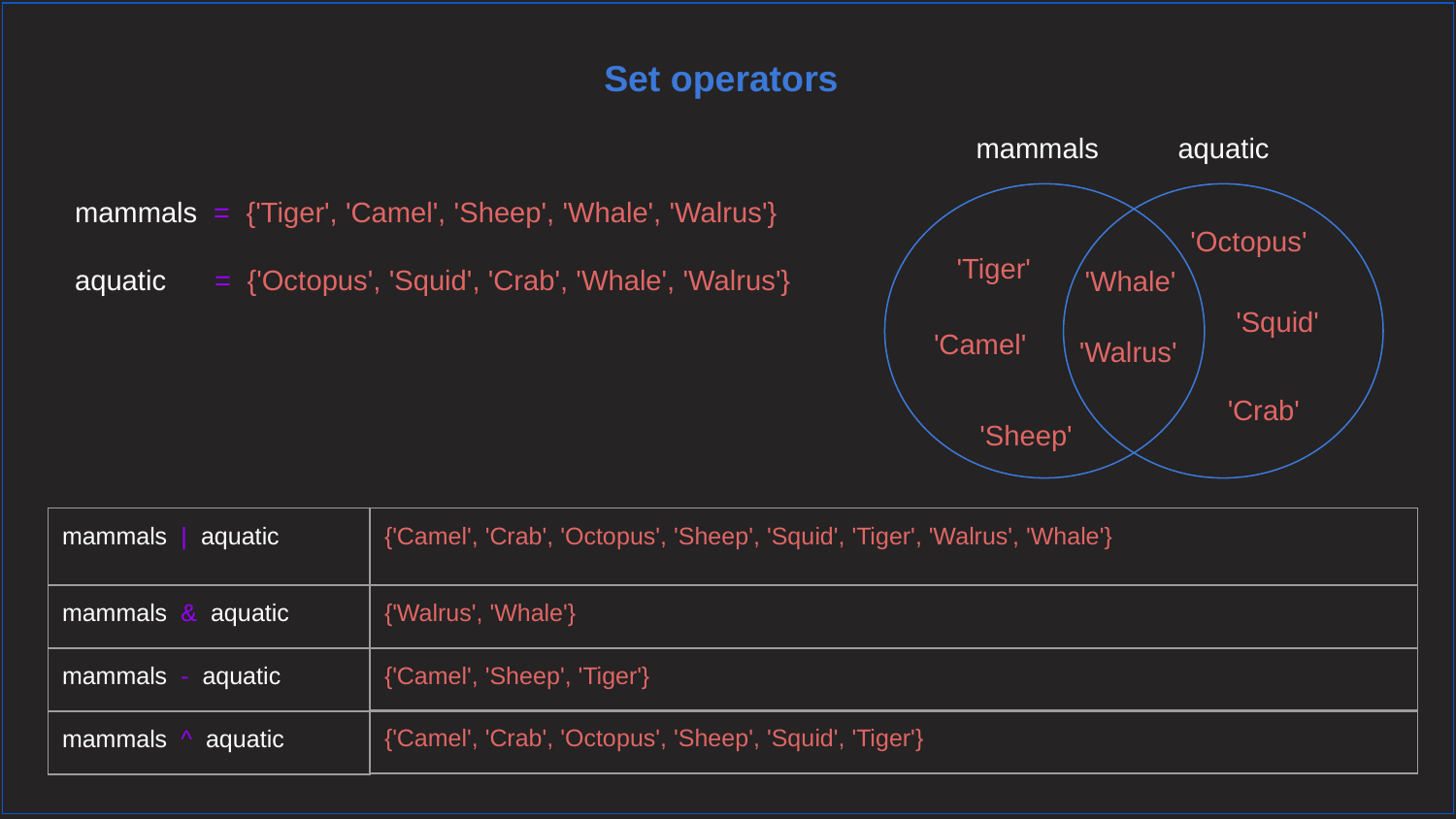

Set operators
mammals
aquatic
mammals  =  {'Tiger', 'Camel', 'Sheep', 'Whale', 'Walrus'}

aquatic      =  {'Octopus', 'Squid', 'Crab', 'Whale', 'Walrus'}

'Octopus'
'Tiger'
'Whale'
'Squid'
'Camel'
'Walrus'
'Crab'
'Sheep'
| mammals | aquatic |
| --- |
| mammals & aquatic |
| mammals - aquatic |
| mammals ^ aquatic |
| {'Camel', 'Crab', 'Octopus', 'Sheep', 'Squid', 'Tiger', 'Walrus', 'Whale'} |
| --- |
| {'Walrus', 'Whale'} |
| --- |
| {'Camel', 'Sheep', 'Tiger'} |
| --- |
| {'Camel', 'Crab', 'Octopus', 'Sheep', 'Squid', 'Tiger'} |
| --- |